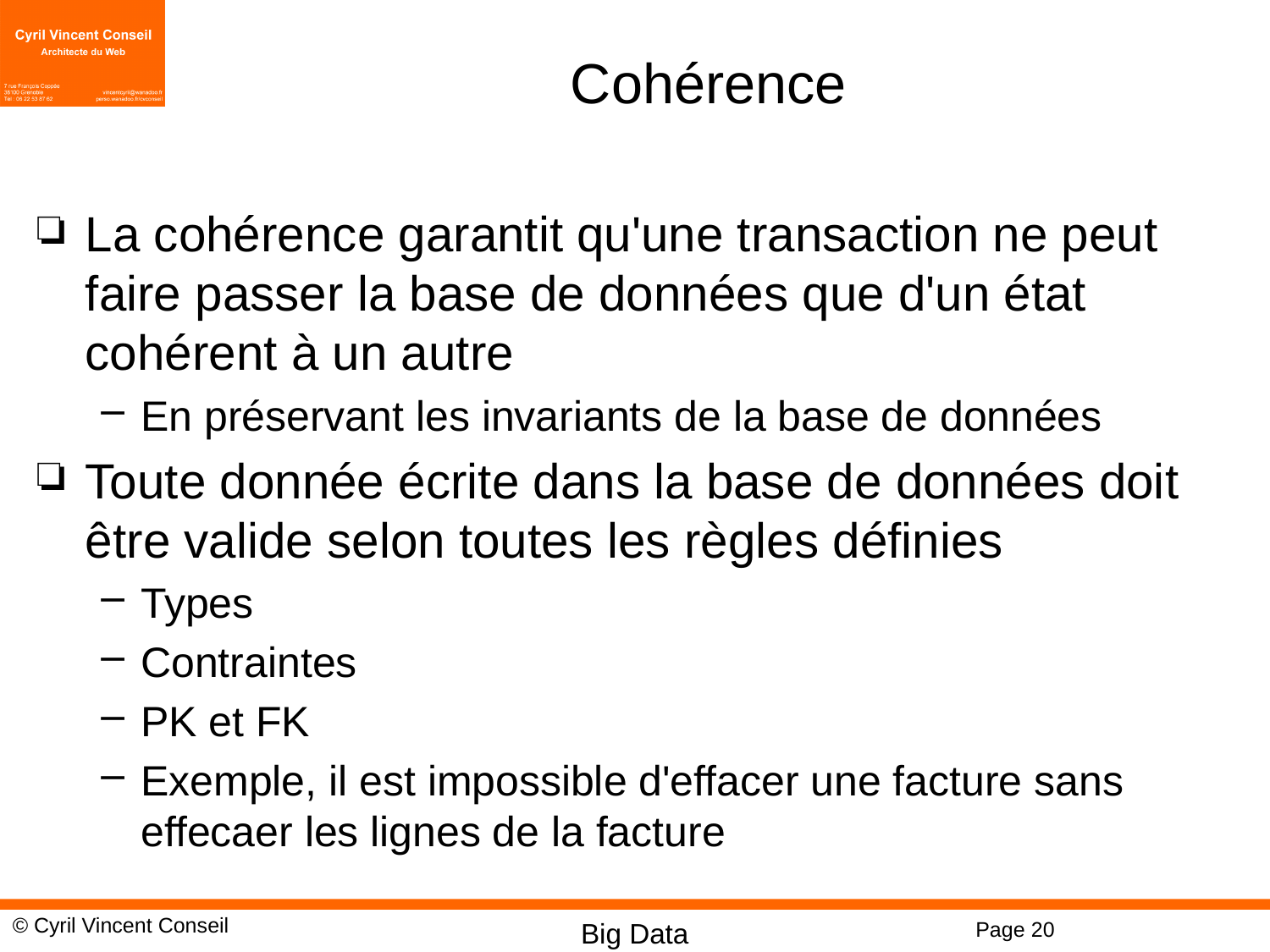

# Cohérence
La cohérence garantit qu'une transaction ne peut faire passer la base de données que d'un état cohérent à un autre
En préservant les invariants de la base de données
Toute donnée écrite dans la base de données doit être valide selon toutes les règles définies
Types
Contraintes
PK et FK
Exemple, il est impossible d'effacer une facture sans effecaer les lignes de la facture